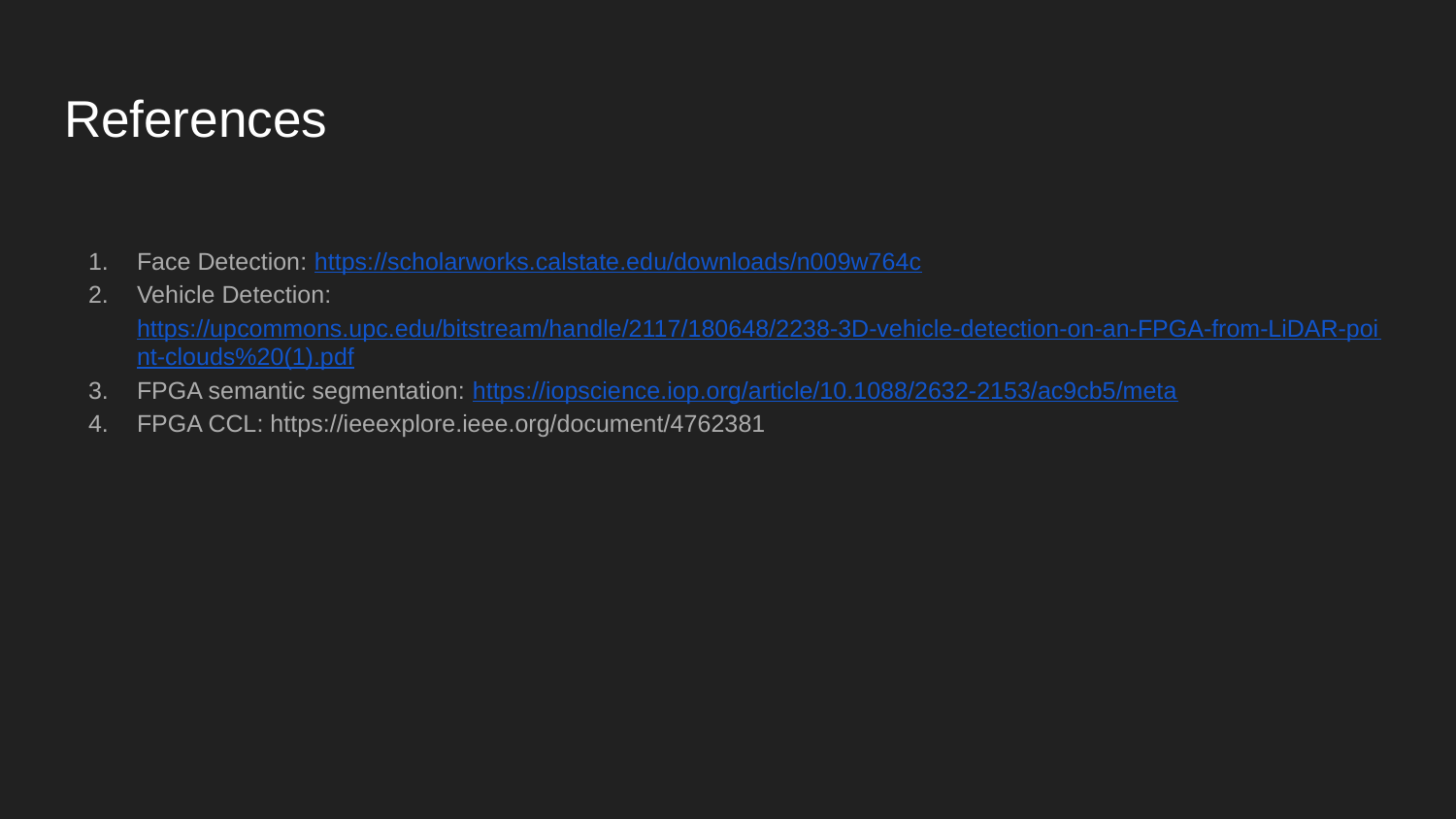

# References

Face Detection: https://scholarworks.calstate.edu/downloads/n009w764c
Vehicle Detection: https://upcommons.upc.edu/bitstream/handle/2117/180648/2238-3D-vehicle-detection-on-an-FPGA-from-LiDAR-point-clouds%20(1).pdf
FPGA semantic segmentation: https://iopscience.iop.org/article/10.1088/2632-2153/ac9cb5/meta
FPGA CCL: https://ieeexplore.ieee.org/document/4762381